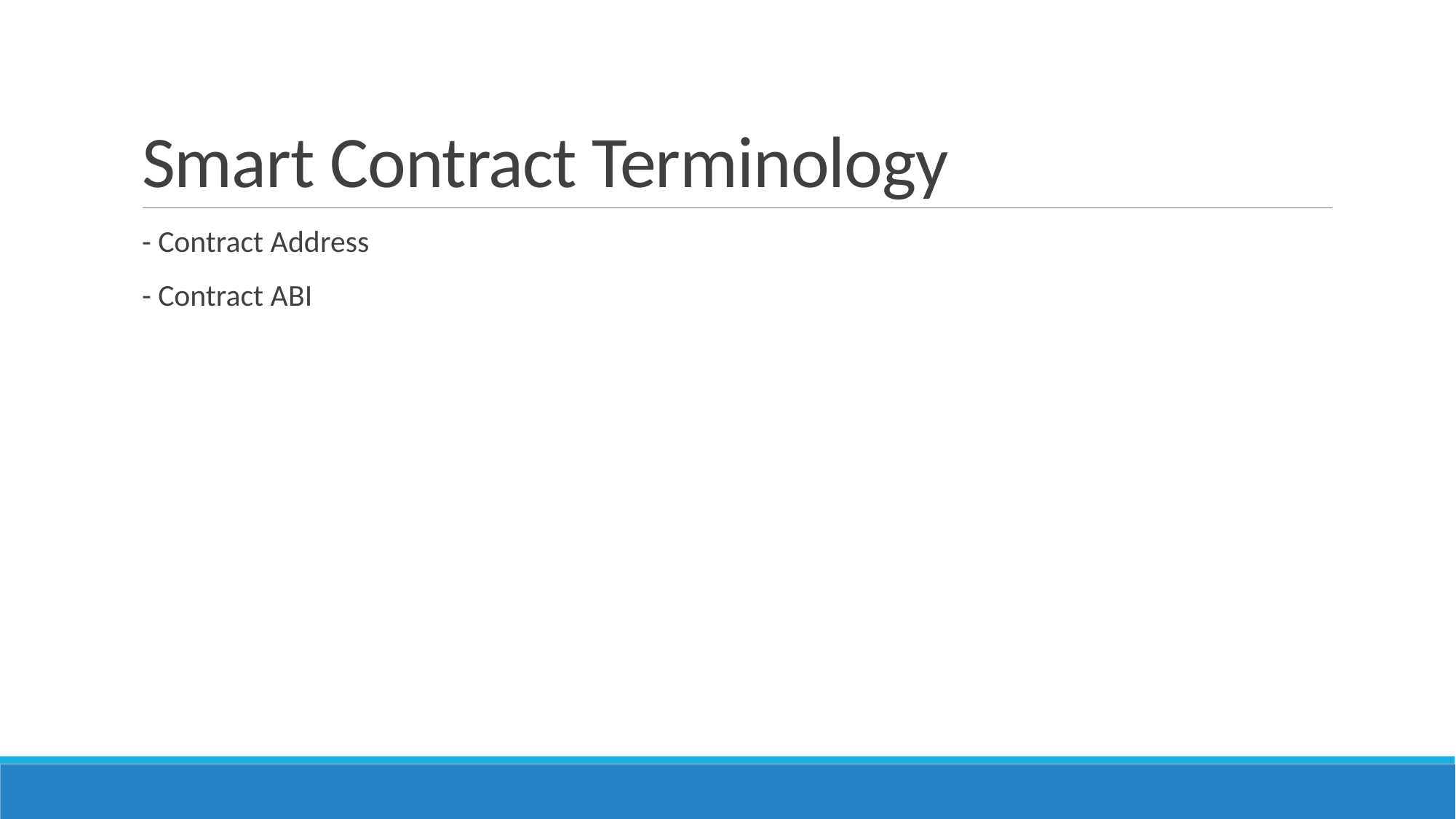

# Smart Contract Terminology
- Contract Address
- Contract ABI